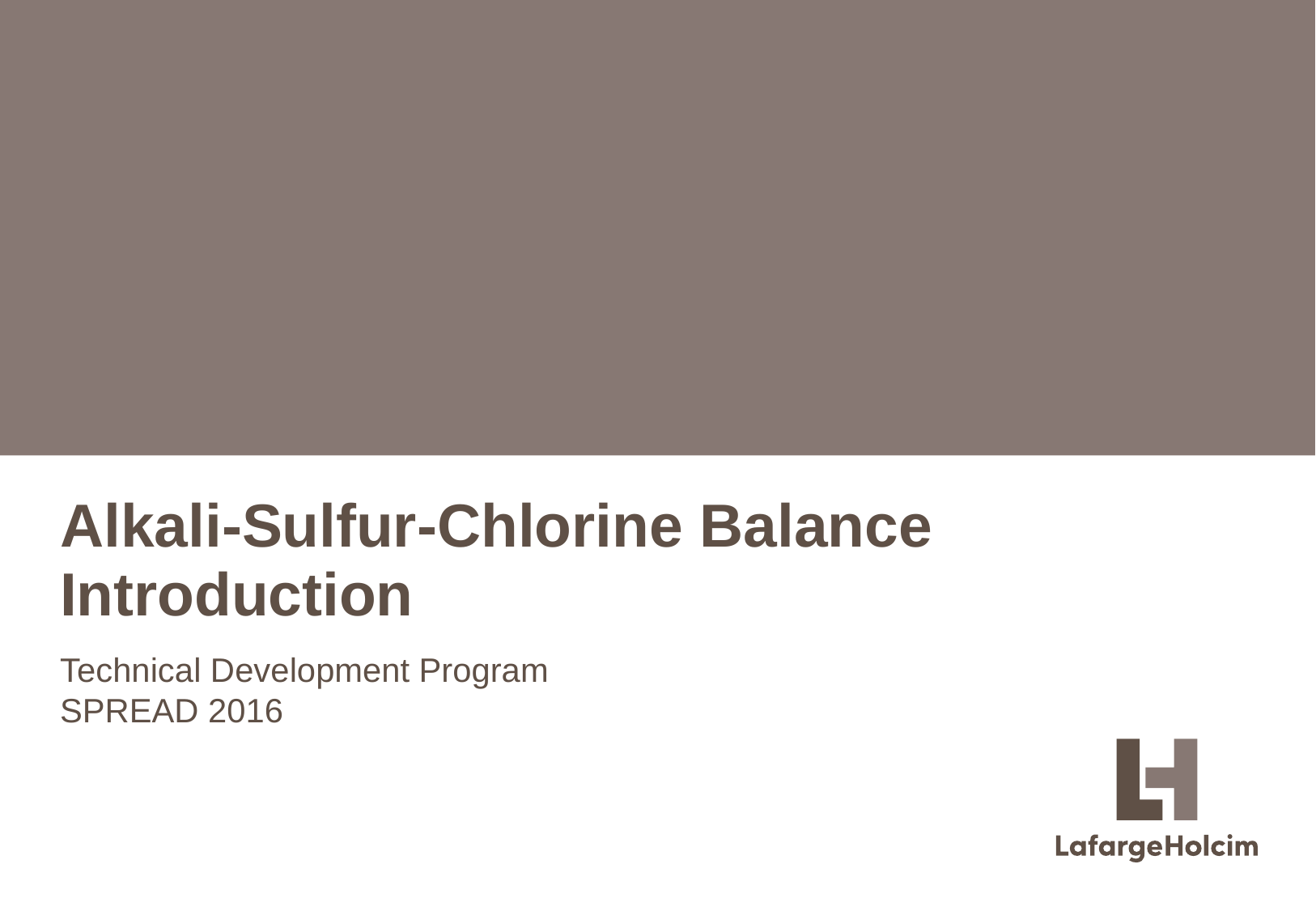

# Alkali-Sulfur-Chlorine Balance Introduction
Technical Development Program
SPREAD 2016